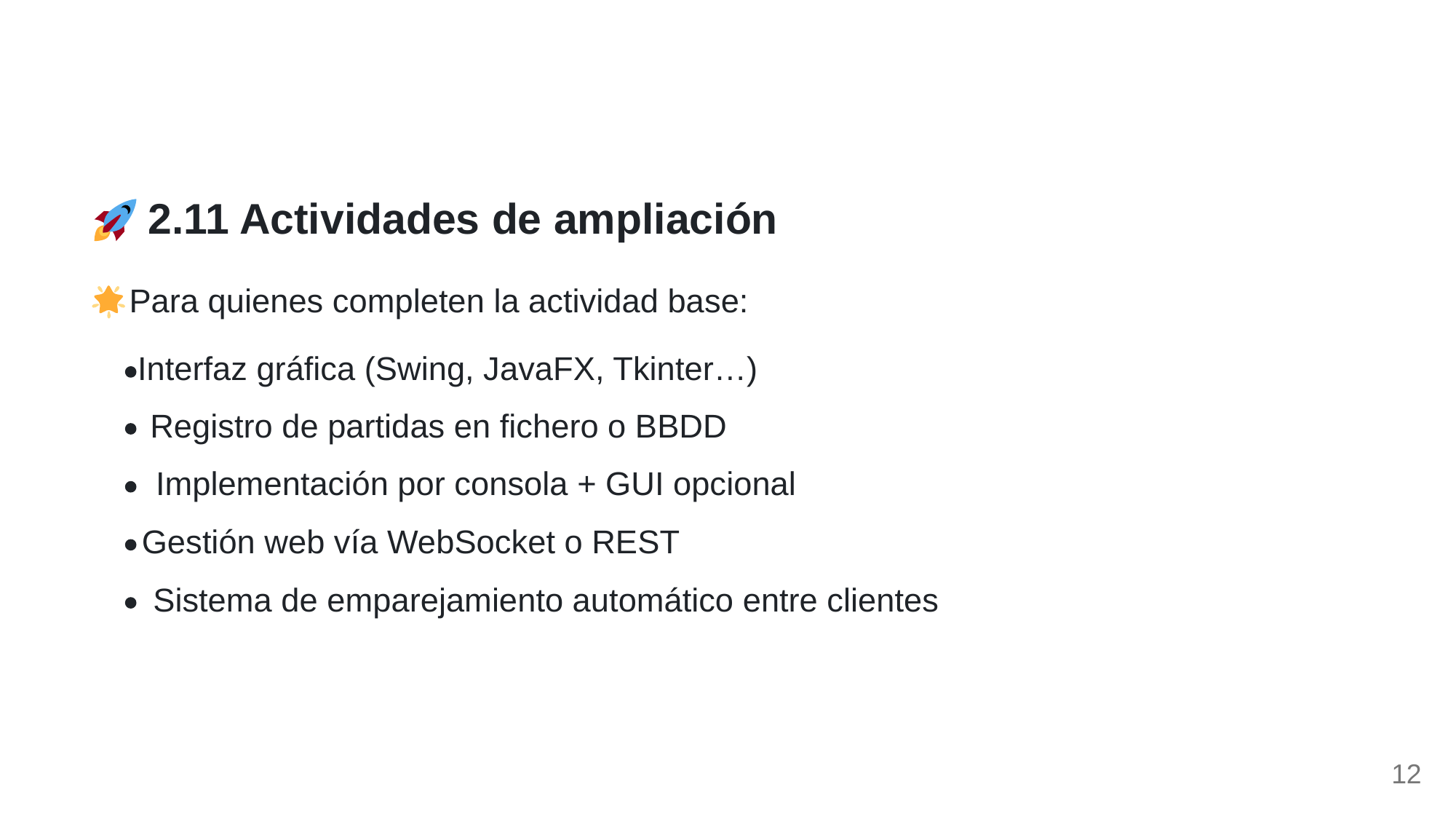

2.11 Actividades de ampliación

 Para quienes completen la actividad base:

Interfaz gráfica (Swing, JavaFX, Tkinter…)

Registro de partidas en fichero o BBDD

Implementación por consola + GUI opcional

Gestión web vía WebSocket o REST

Sistema de emparejamiento automático entre clientes

12